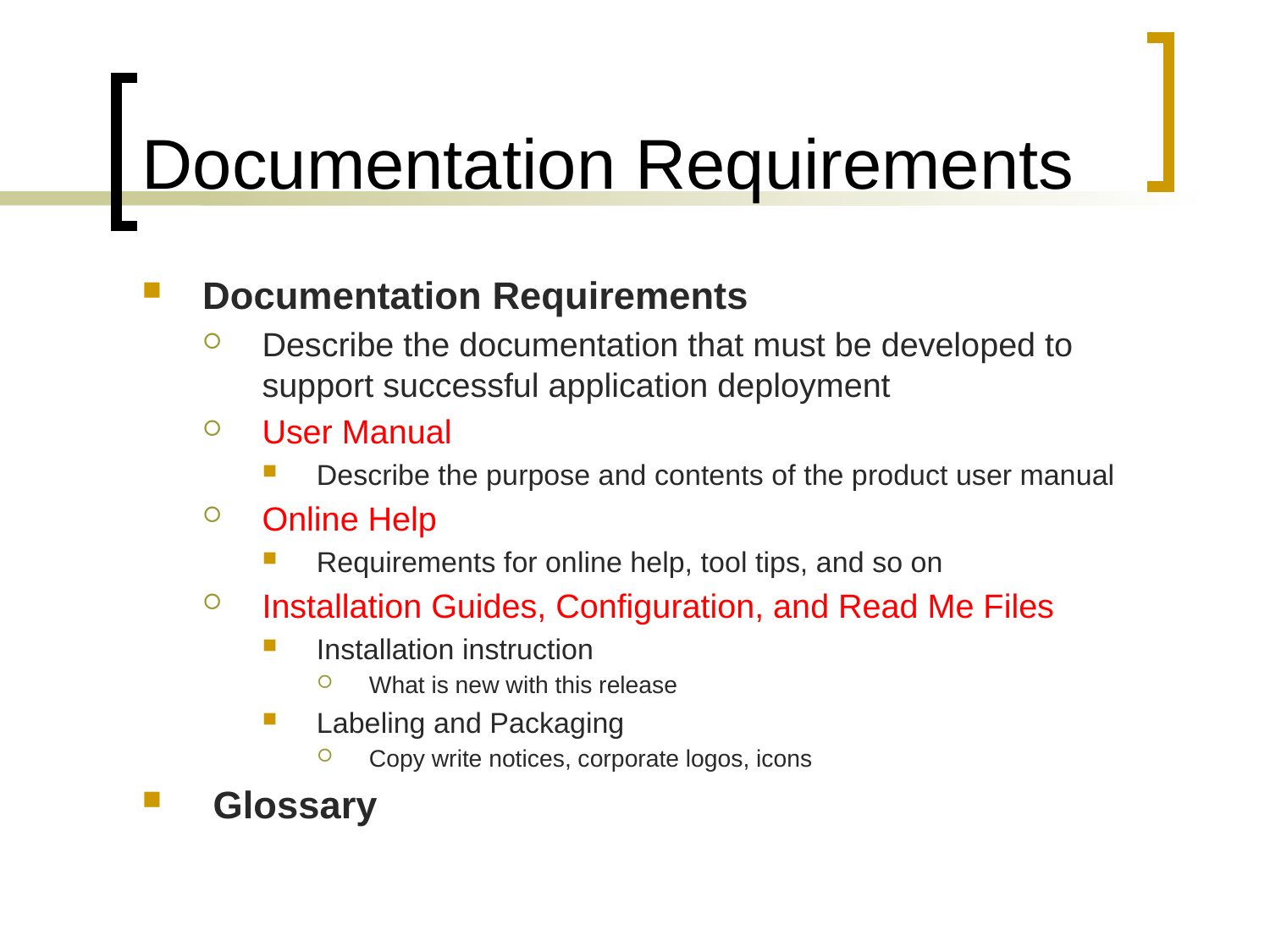

# Documentation Requirements
Documentation Requirements
Describe the documentation that must be developed to support successful application deployment
User Manual
Describe the purpose and contents of the product user manual
Online Help
Requirements for online help, tool tips, and so on
Installation Guides, Configuration, and Read Me Files
Installation instruction
What is new with this release
Labeling and Packaging
Copy write notices, corporate logos, icons
 Glossary